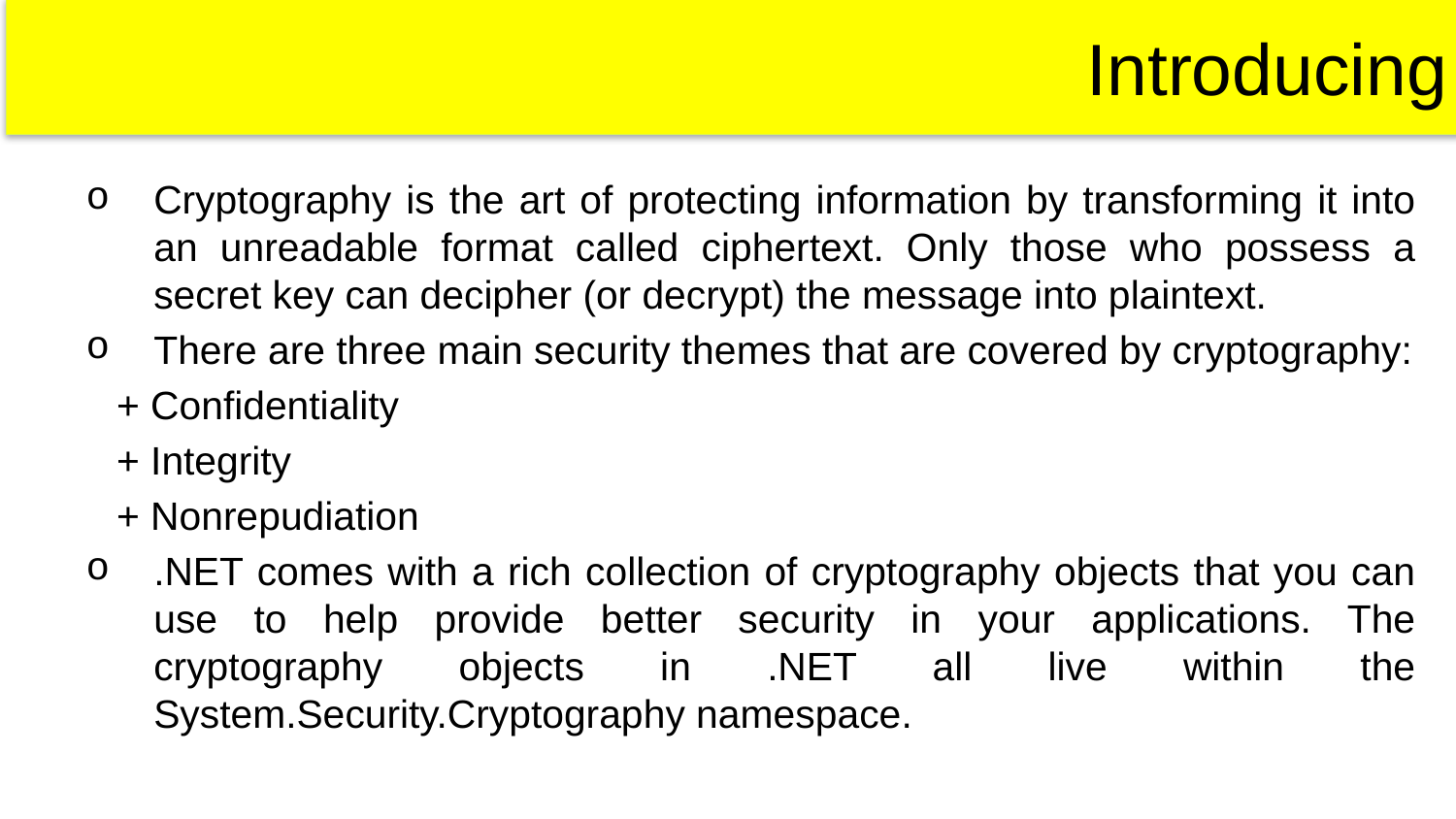

Introducing
Cryptography is the art of protecting information by transforming it into an unreadable format called ciphertext. Only those who possess a secret key can decipher (or decrypt) the message into plaintext.
There are three main security themes that are covered by cryptography:
	+ Confidentiality
	+ Integrity
	+ Nonrepudiation
.NET comes with a rich collection of cryptography objects that you can use to help provide better security in your applications. The cryptography objects in .NET all live within the System.Security.Cryptography namespace.